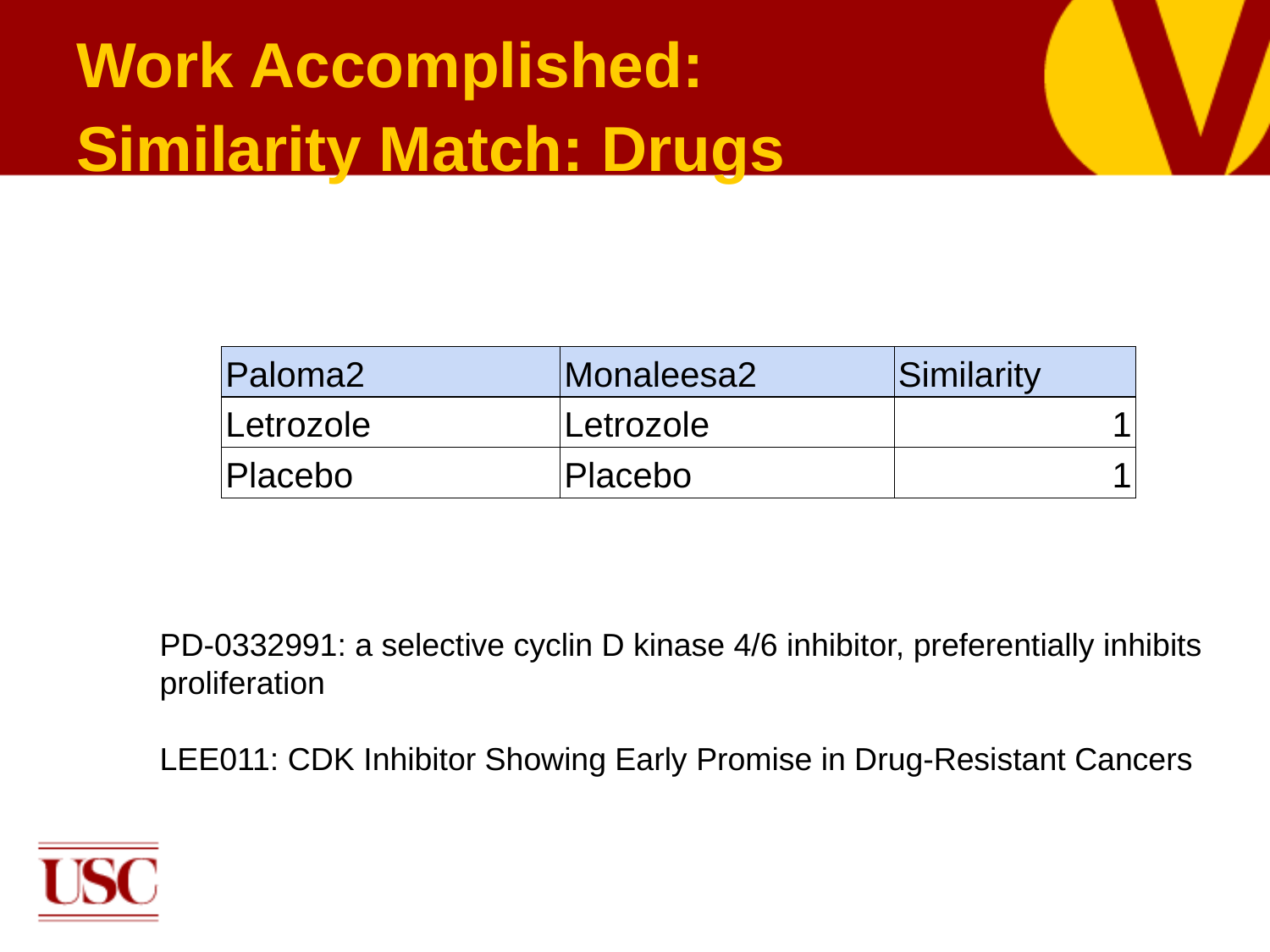

Work Accomplished:
Similarity Match: Drugs
| Paloma2 | Monaleesa2 | Similarity |
| --- | --- | --- |
| Letrozole | Letrozole | 1 |
| Placebo | Placebo | 1 |
PD-0332991: a selective cyclin D kinase 4/6 inhibitor, preferentially inhibits proliferation

LEE011: CDK Inhibitor Showing Early Promise in Drug-Resistant Cancers